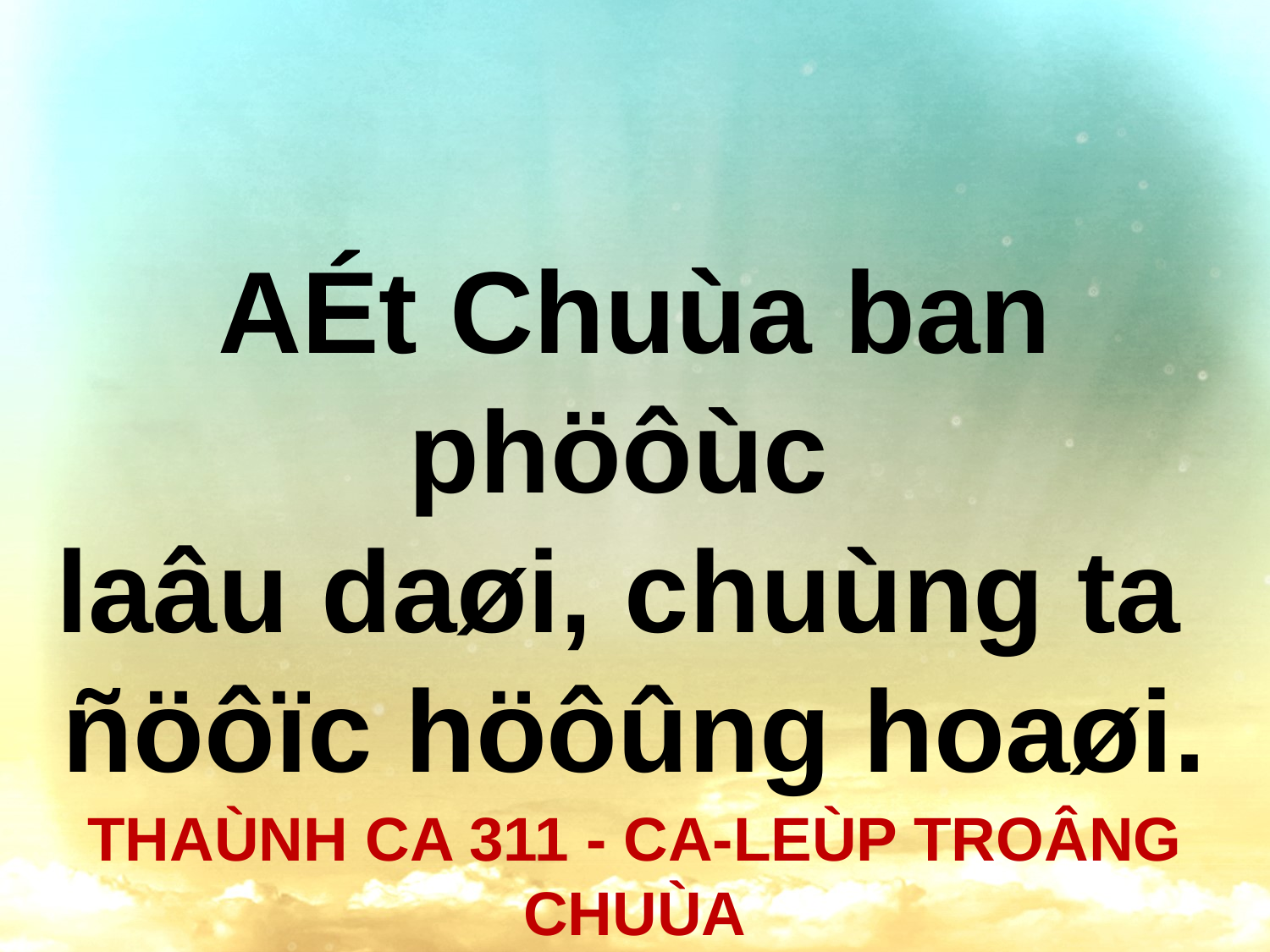

AÉt Chuùa ban phöôùc
laâu daøi, chuùng ta
ñöôïc höôûng hoaøi.
THAÙNH CA 311 - CA-LEÙP TROÂNG CHUÙA